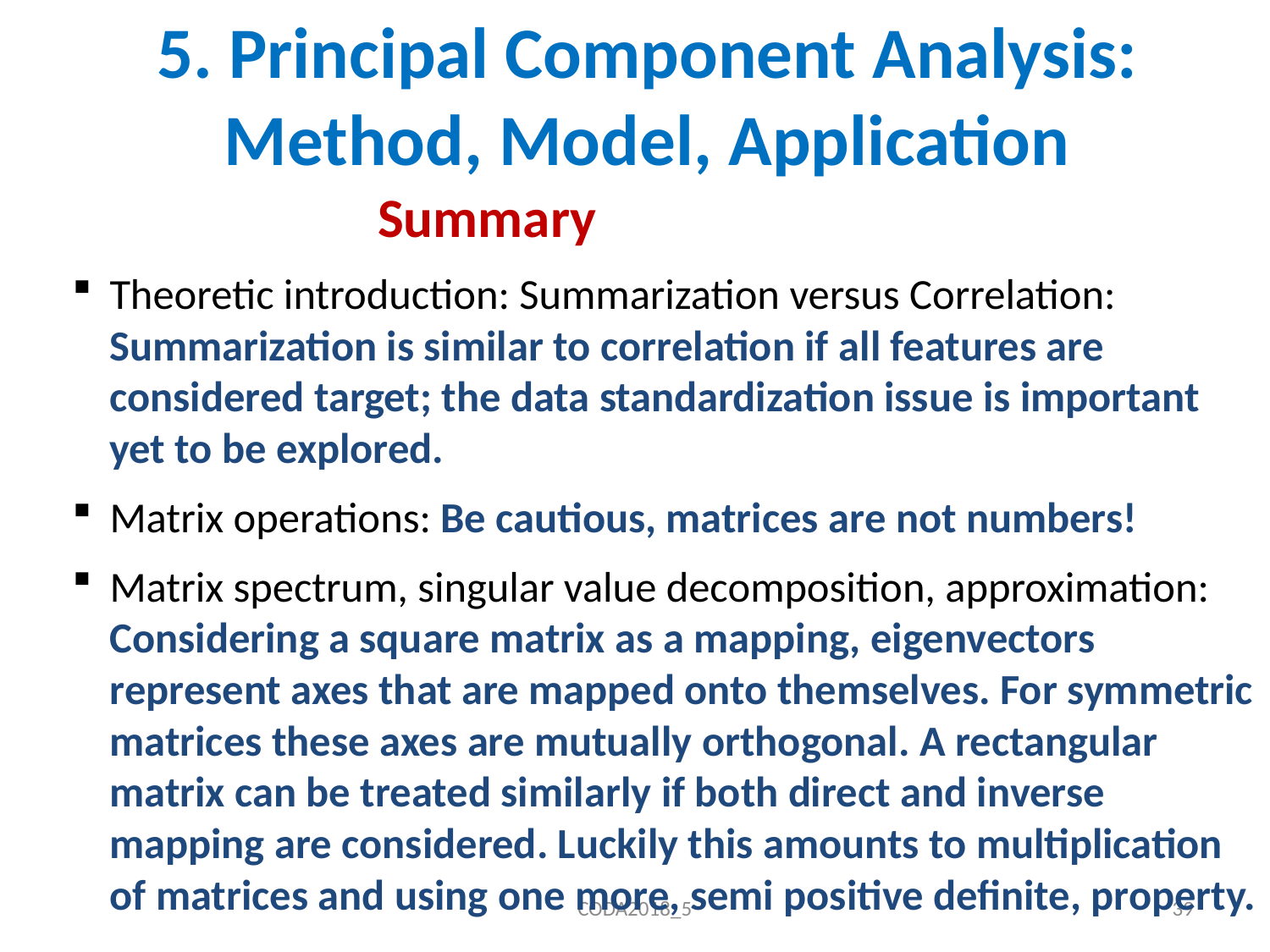

# 5. Principal Component Analysis: Method, Model, Application
                                     Summary
Theoretic introduction: Summarization versus Correlation: Summarization is similar to correlation if all features are considered target; the data standardization issue is important yet to be explored.
Matrix operations: Be cautious, matrices are not numbers!
Matrix spectrum, singular value decomposition, approximation: Considering a square matrix as a mapping, eigenvectors represent axes that are mapped onto themselves. For symmetric matrices these axes are mutually orthogonal. A rectangular matrix can be treated similarly if both direct and inverse mapping are considered. Luckily this amounts to multiplication of matrices and using one more, semi positive definite, property.
CODA2018_5
39